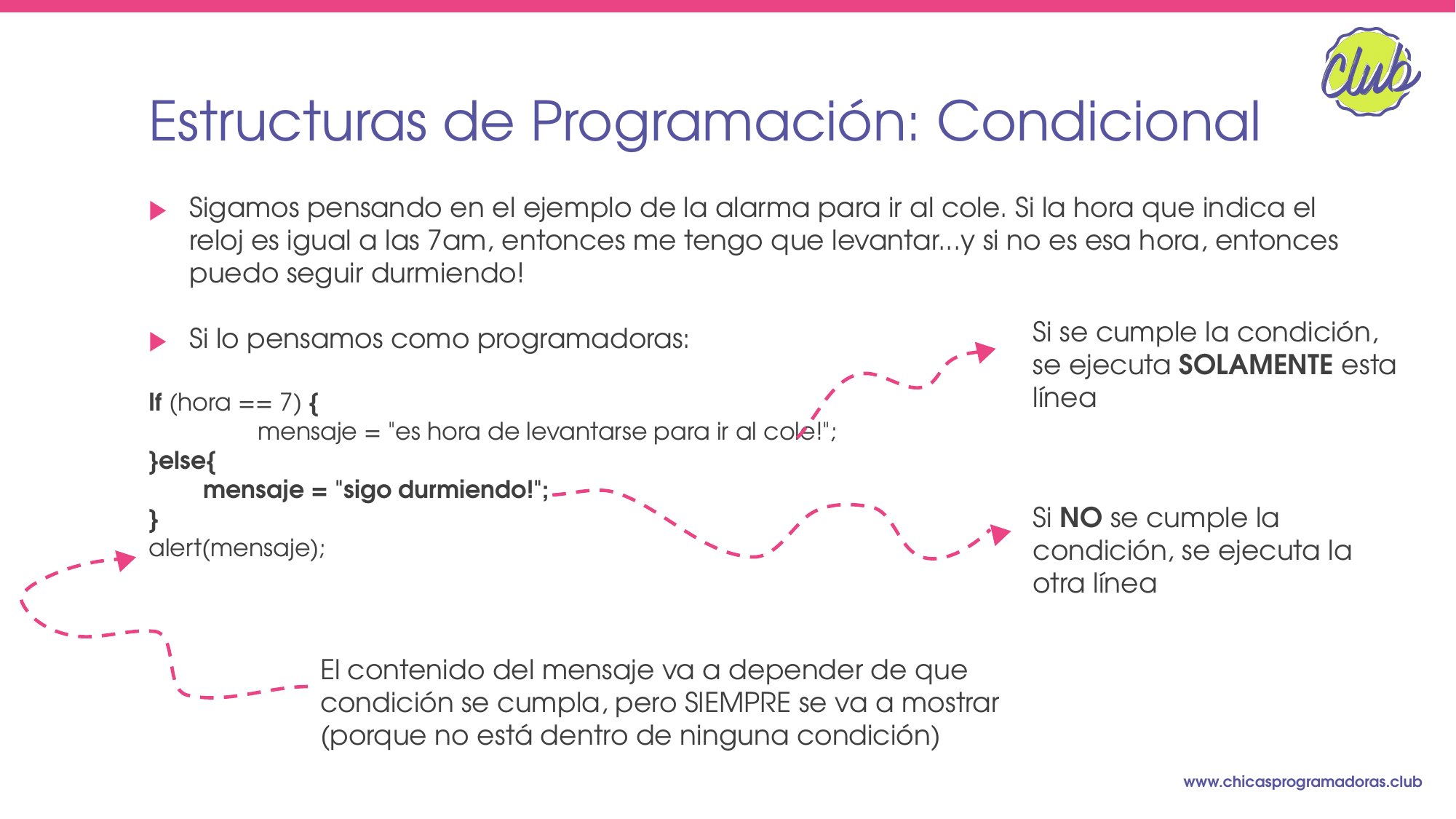

# Estructuras de Programación: Condicional

Sigamos pensando en el ejemplo de la alarma para ir al cole. Si la hora que indica el reloj es igual a las 7am, entonces me tengo que levantar...y si no es esa hora, entonces puedo seguir durmiendo!

Si lo pensamos como programadoras:

If (hora == 7) {
   	mensaje = "es hora de levantarse para ir al cole!";
}else{
mensaje = "sigo durmiendo!";
}
alert(mensaje);

Si se cumple la condición, se ejecuta SOLAMENTE esta línea

Si NO se cumple la condición, se ejecuta la otra línea

El contenido del mensaje va a depender de que condición se cumpla, pero SIEMPRE se va a mostrar (porque no está dentro de ninguna condición)
www.chicasprogramadoras.club